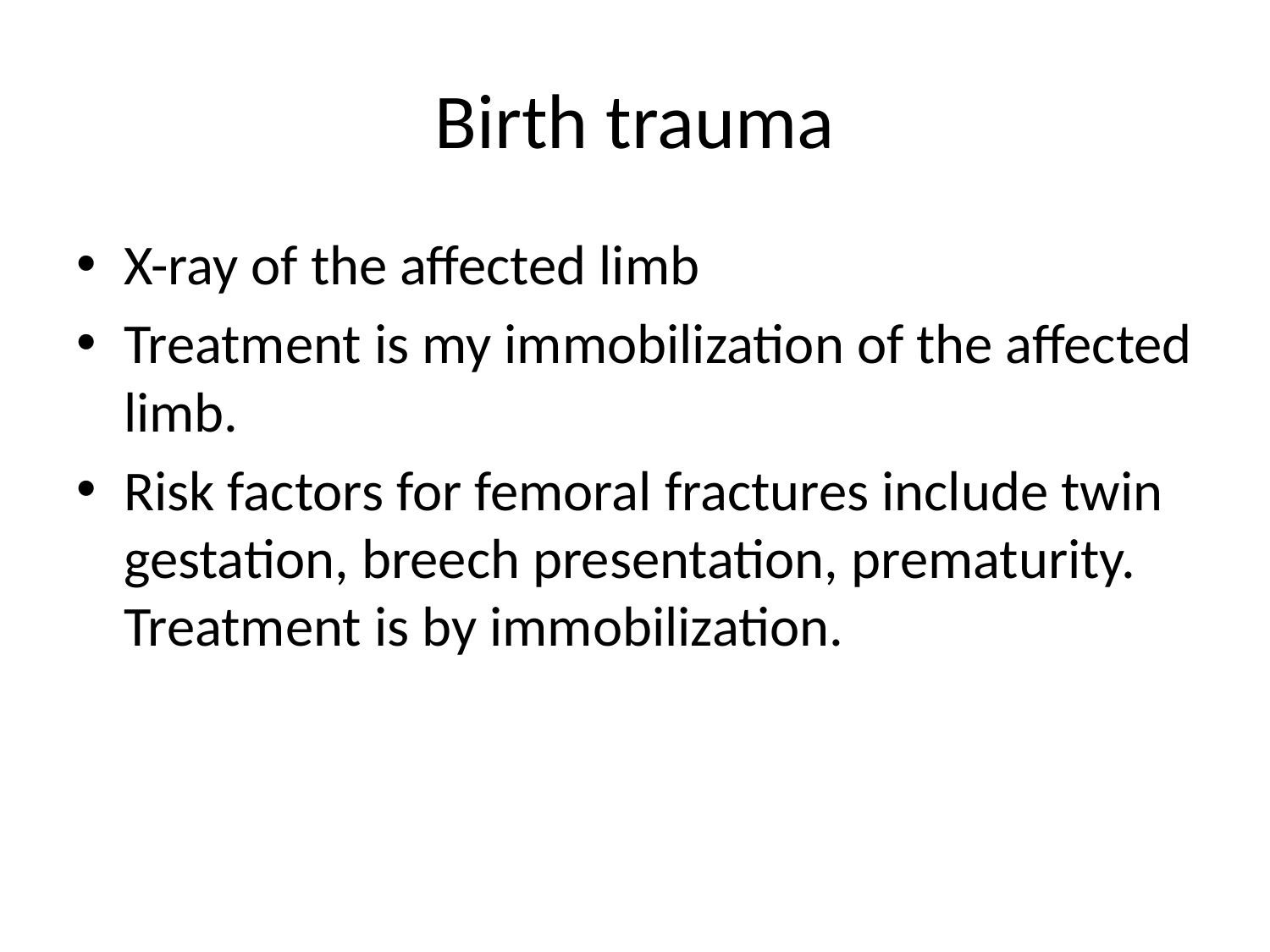

# Birth trauma
X-ray of the affected limb
Treatment is my immobilization of the affected limb.
Risk factors for femoral fractures include twin gestation, breech presentation, prematurity. Treatment is by immobilization.